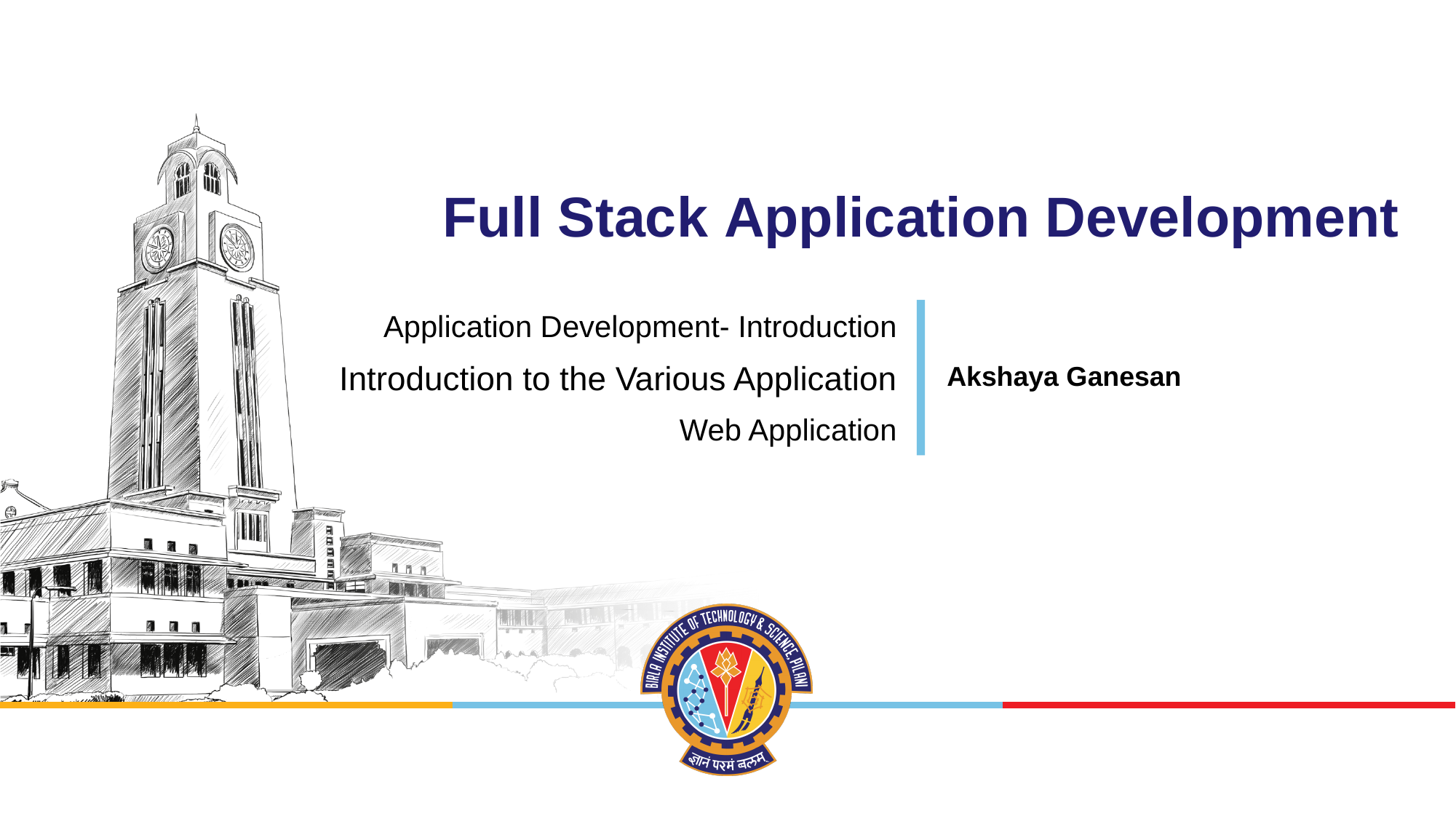

# Full Stack Application Development
Application Development- Introduction
Introduction to the Various Application
Web Application
Akshaya Ganesan